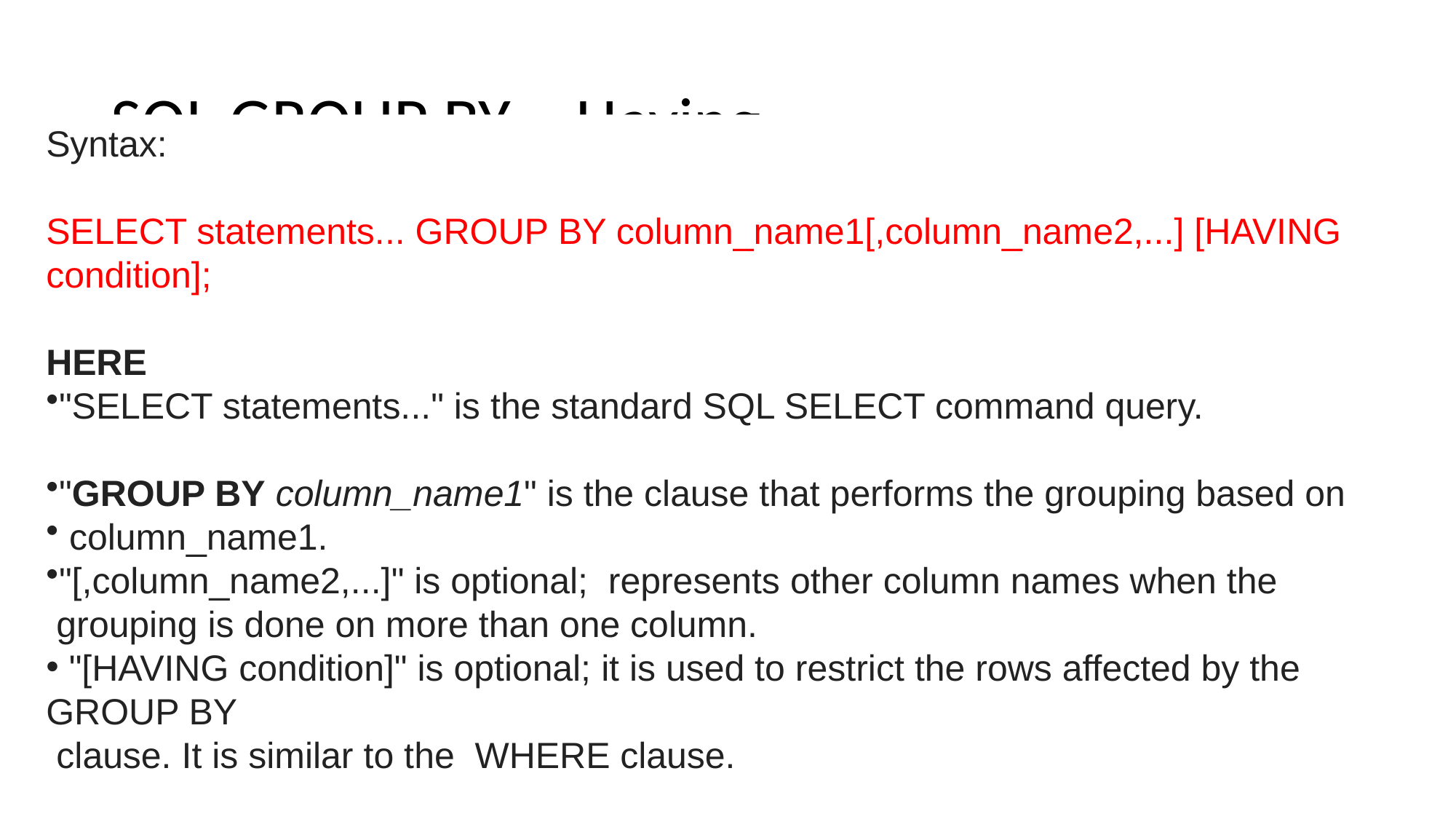

# SQL GROUP BY  - Having
Syntax:

SELECT statements... GROUP BY column_name1[,column_name2,...] [HAVING condition];

HERE
"SELECT statements..." is the standard SQL SELECT command query.

"GROUP BY column_name1" is the clause that performs the grouping based on
 column_name1.
"[,column_name2,...]" is optional;  represents other column names when the
 grouping is done on more than one column.
 "[HAVING condition]" is optional; it is used to restrict the rows affected by the GROUP BY
 clause. It is similar to the  WHERE clause.